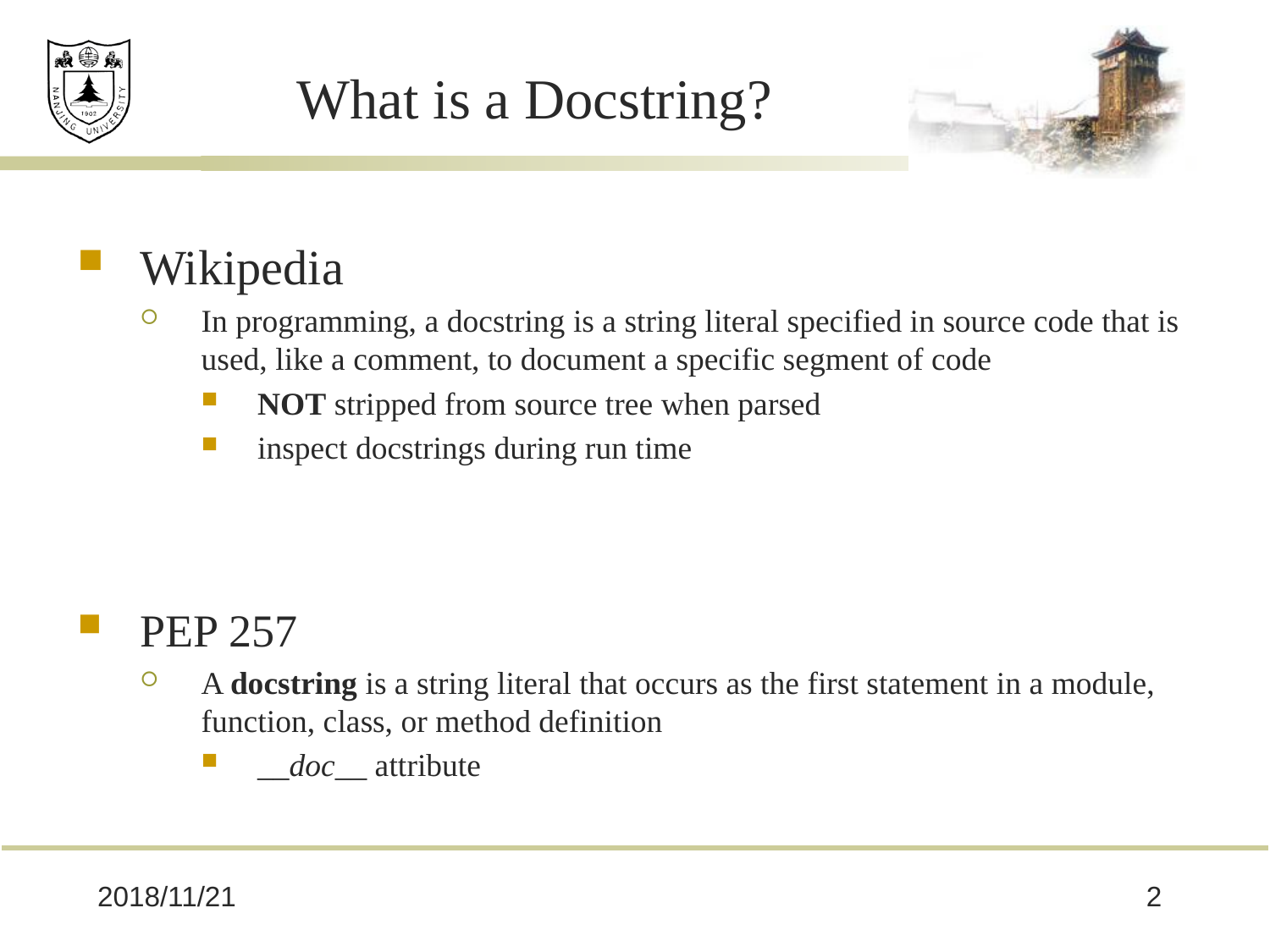

# What is a Docstring?
Wikipedia
In programming, a docstring is a string literal specified in source code that is used, like a comment, to document a specific segment of code
NOT stripped from source tree when parsed
inspect docstrings during run time

PEP 257
A docstring is a string literal that occurs as the first statement in a module, function, class, or method definition
__doc__ attribute
2018/11/21
2